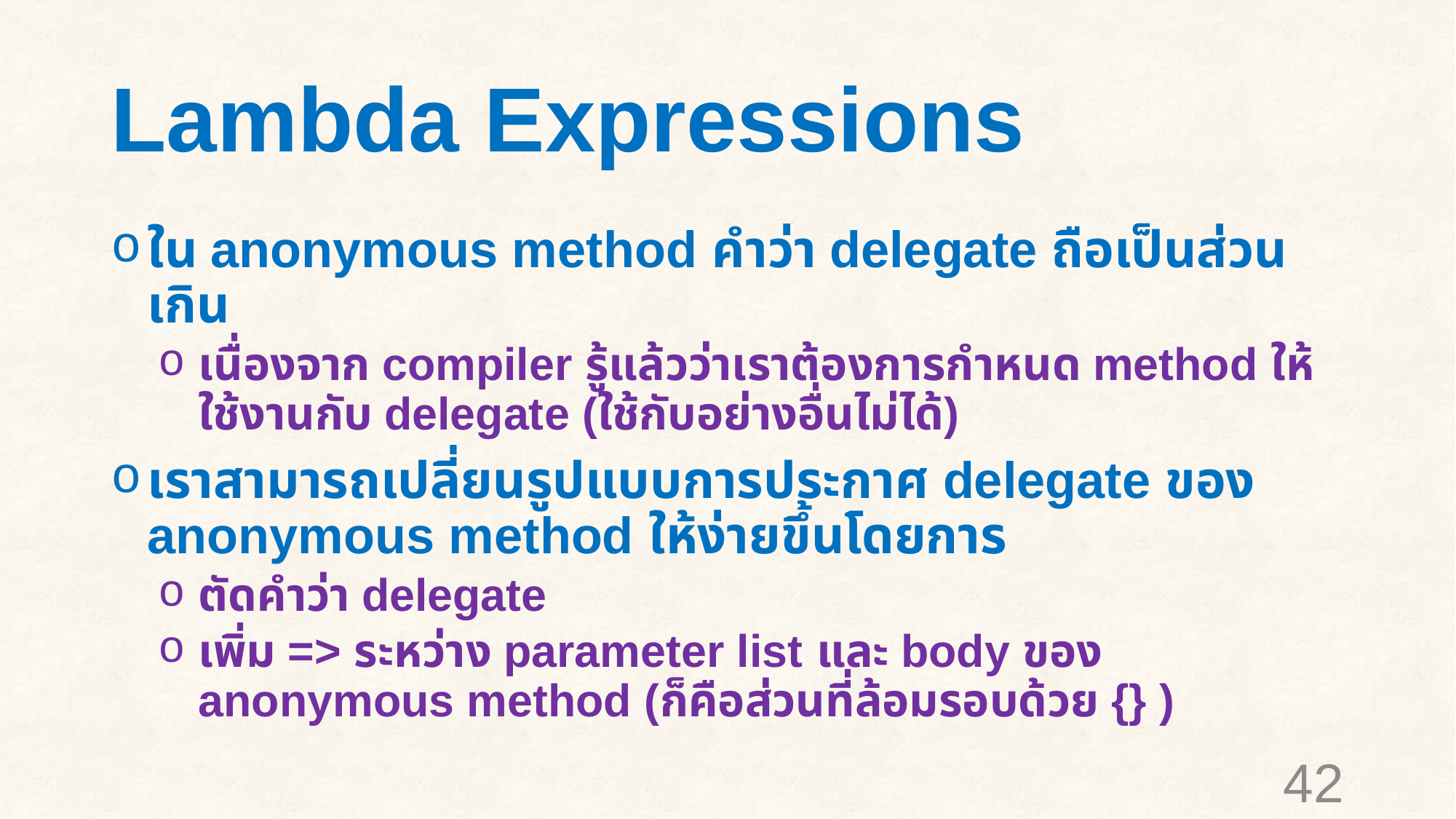

# Lambda Expressions
ใน anonymous method คำว่า delegate ถือเป็นส่วนเกิน
เนื่องจาก compiler รู้แล้วว่าเราต้องการกำหนด method ให้ใช้งานกับ delegate (ใช้กับอย่างอื่นไม่ได้)
เราสามารถเปลี่ยนรูปแบบการประกาศ delegate ของ anonymous method ให้ง่ายขึ้นโดยการ
ตัดคำว่า delegate
เพิ่ม => ระหว่าง parameter list และ body ของ anonymous method (ก็คือส่วนที่ล้อมรอบด้วย {} )

42